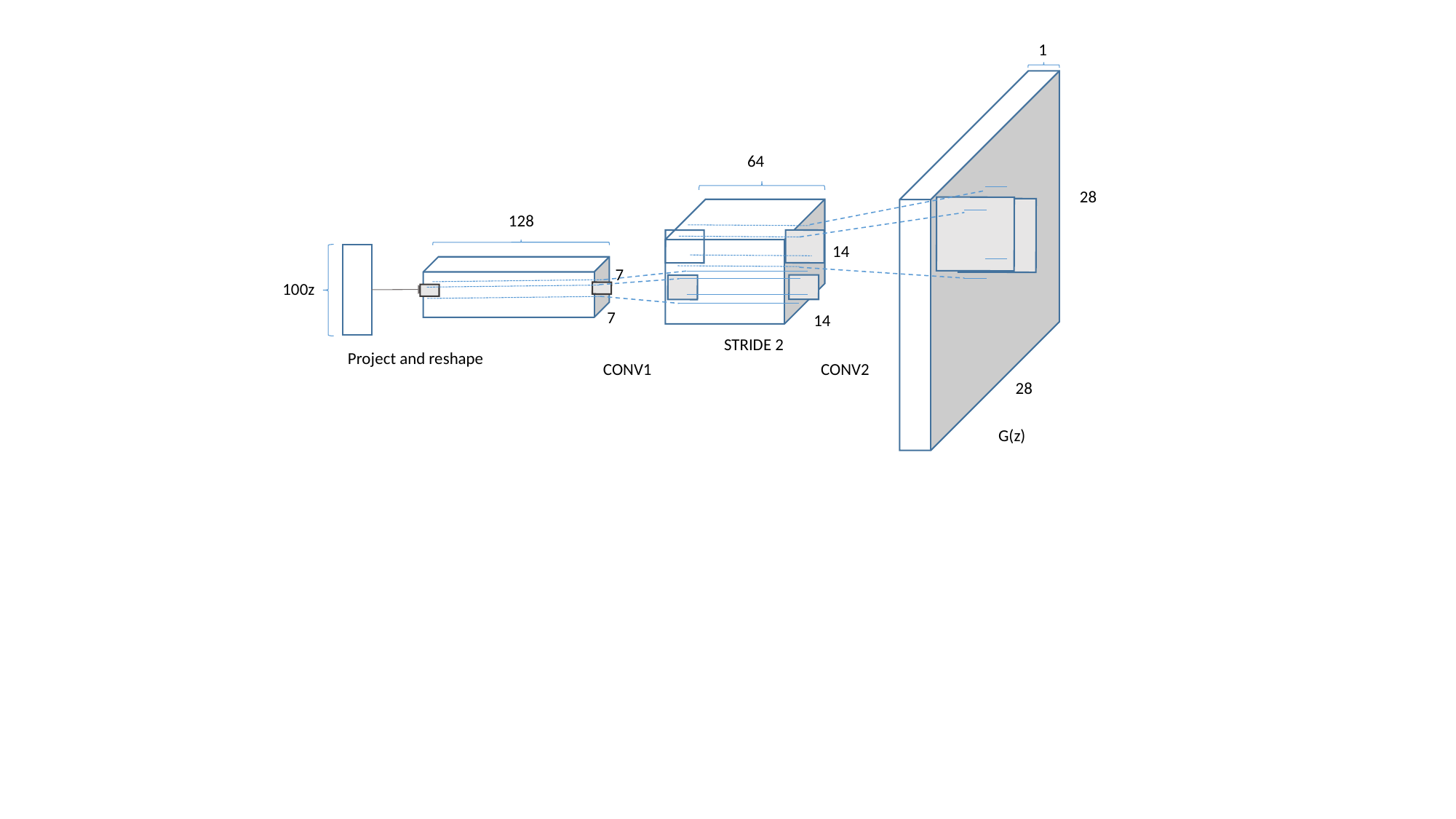

1

64

28

128

14

7
100z

7
14
STRIDE 2
Project and reshape
CONV1
CONV2
28
G(z)